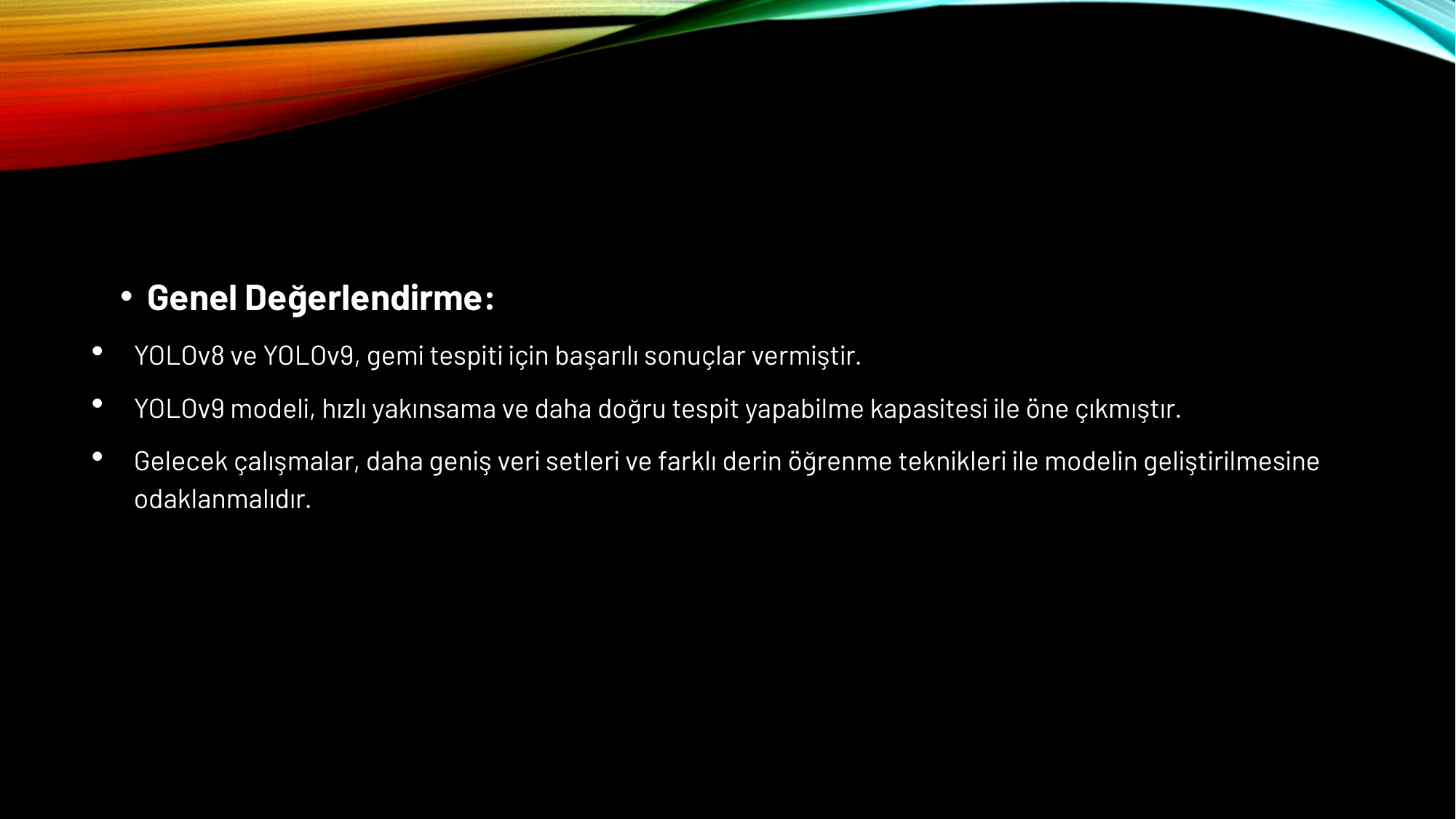

Genel Değerlendirme:
YOLOv8 ve YOLOv9, gemi tespiti için başarılı sonuçlar vermiştir.
YOLOv9 modeli, hızlı yakınsama ve daha doğru tespit yapabilme kapasitesi ile öne çıkmıştır.
Gelecek çalışmalar, daha geniş veri setleri ve farklı derin öğrenme teknikleri ile modelin geliştirilmesine odaklanmalıdır.